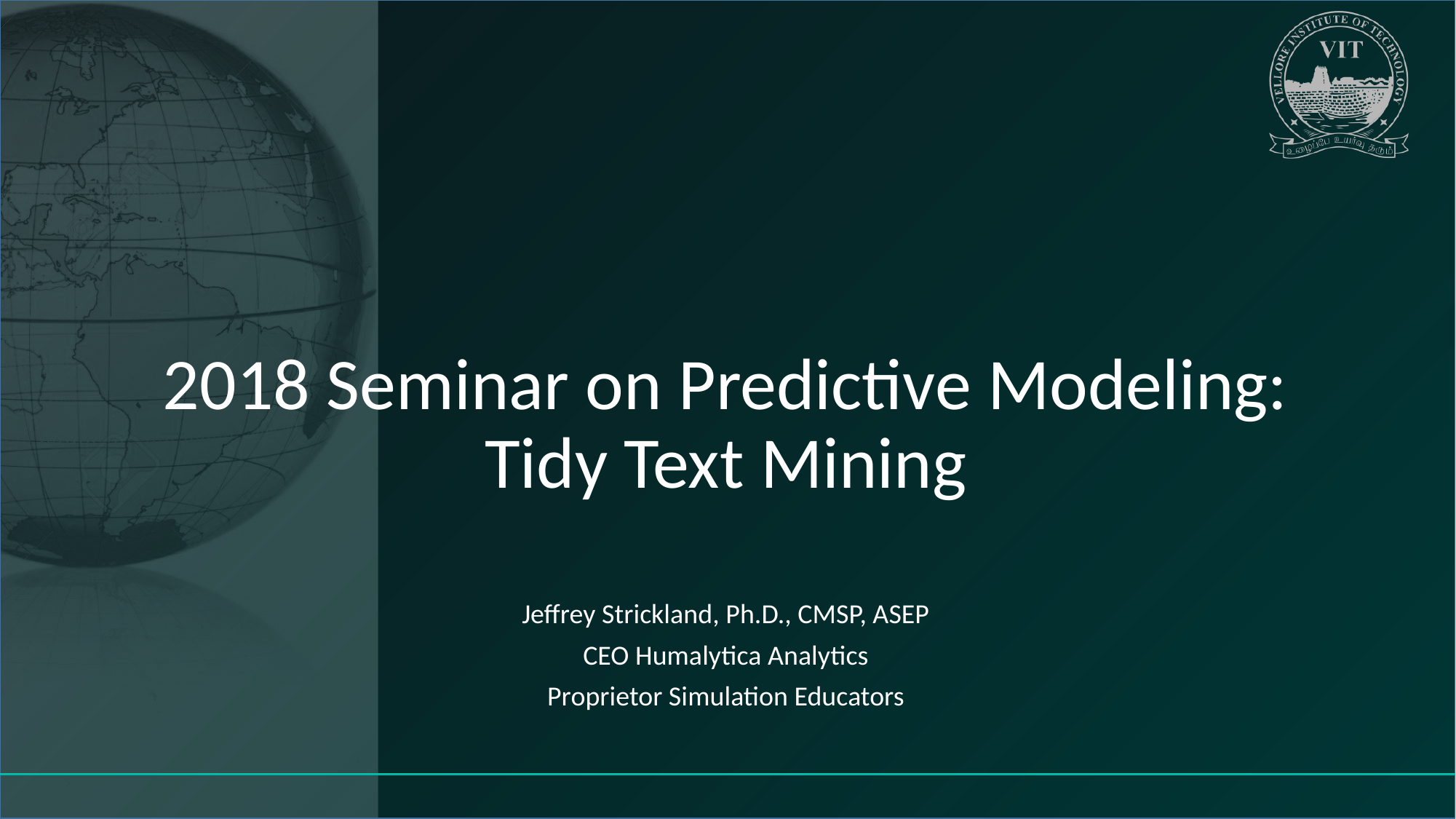

# 2018 Seminar on Predictive Modeling: Tidy Text Mining

Jeffrey Strickland, Ph.D., CMSP, ASEP
CEO Humalytica Analytics
Proprietor Simulation Educators